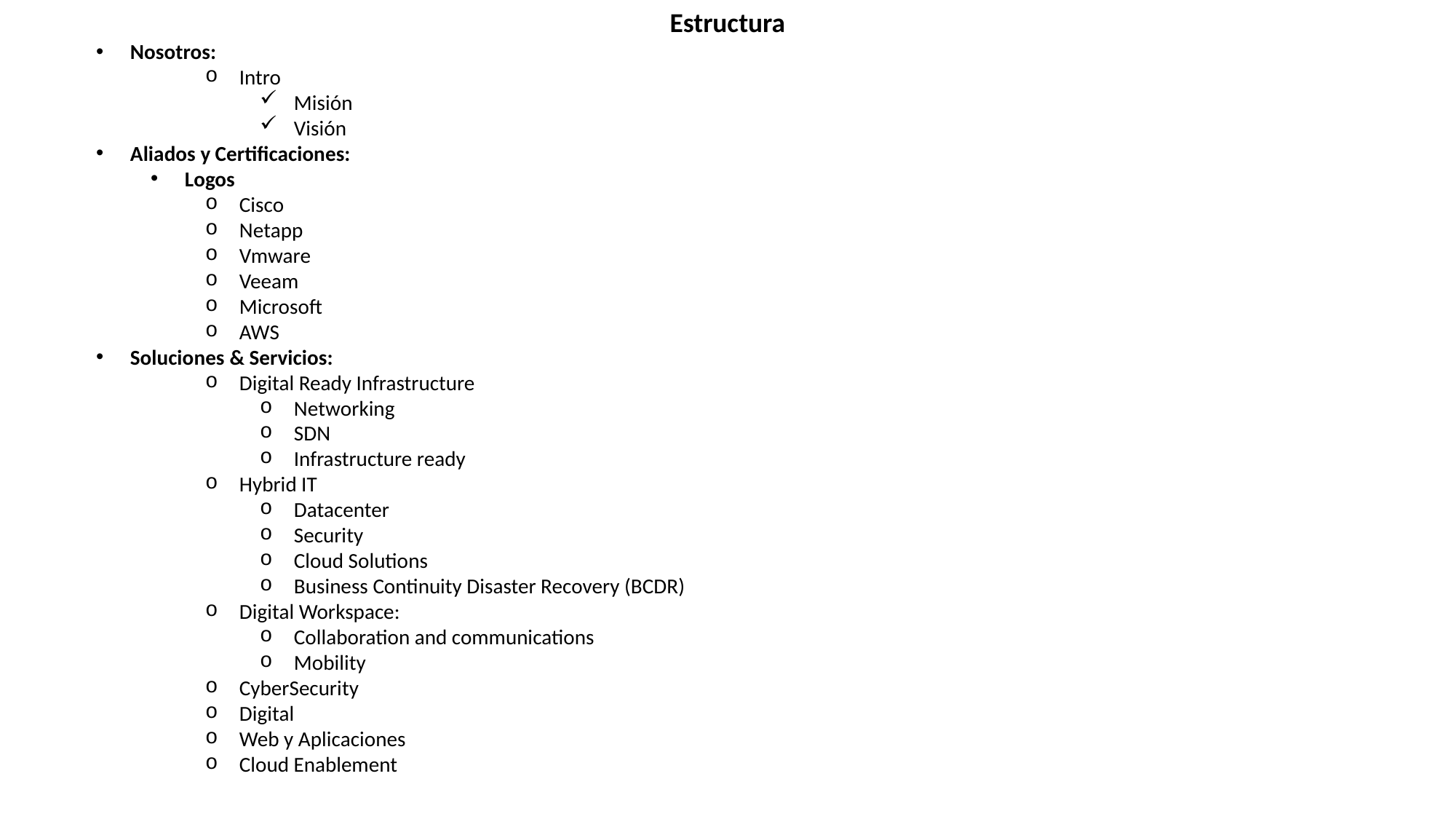

Estructura
Nosotros:
Intro
Misión
Visión
Aliados y Certificaciones:
Logos
Cisco
Netapp
Vmware
Veeam
Microsoft
AWS
Soluciones & Servicios:
Digital Ready Infrastructure
Networking
SDN
Infrastructure ready
Hybrid IT
Datacenter
Security
Cloud Solutions
Business Continuity Disaster Recovery (BCDR)
Digital Workspace:
Collaboration and communications
Mobility
CyberSecurity
Digital
Web y Aplicaciones
Cloud Enablement